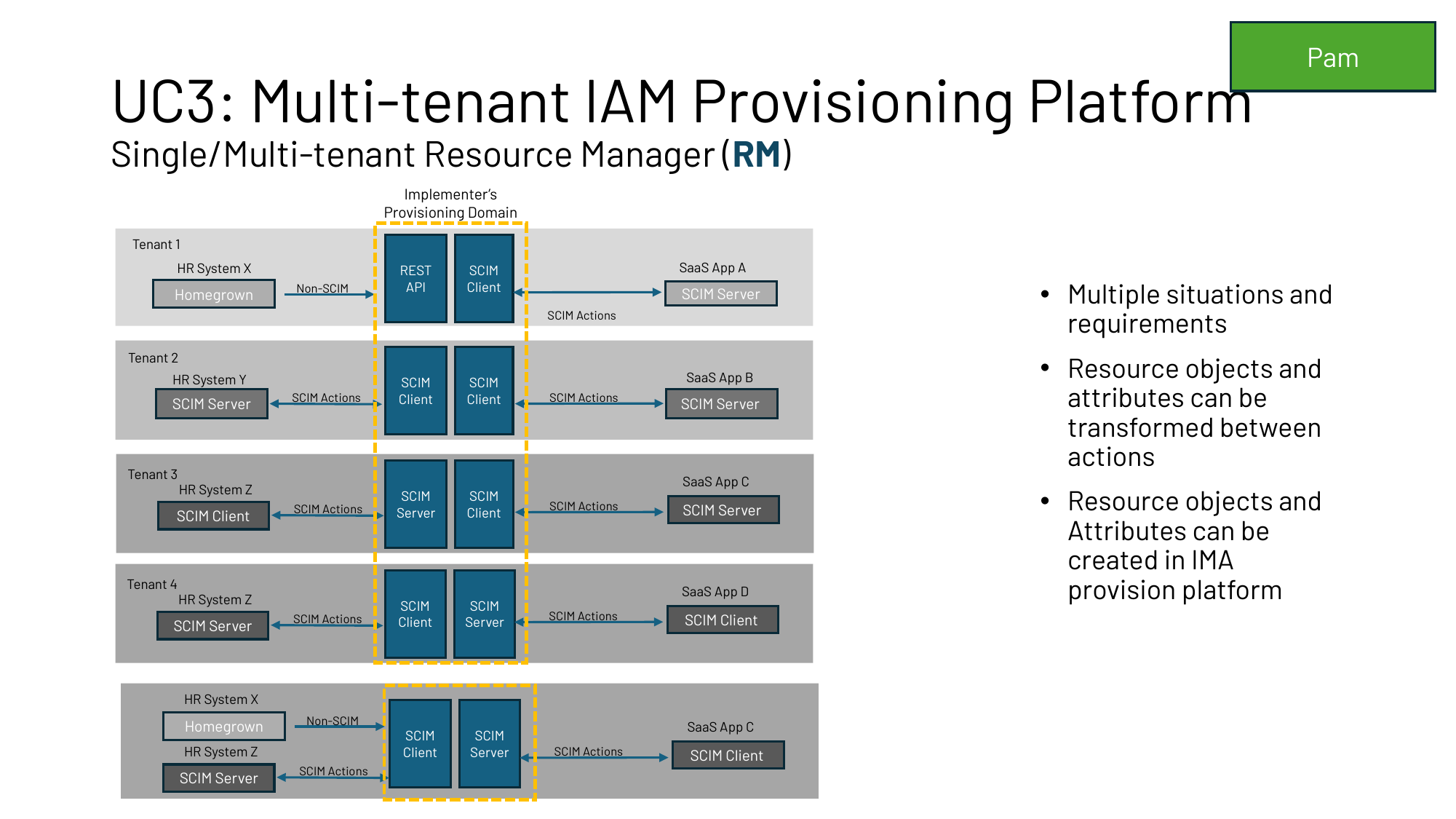

Pam
# UC3: Multi-tenant IAM Provisioning Platform Single/Multi-tenant Resource Manager (RM)
Implementer’s Provisioning Domain

Tenant 1
SCIM Client
REST API
SaaS App A
HR System X
Multiple situations and requirements
Resource objects and attributes can be transformed between actions
Resource objects and Attributes can be created in IMA provision platform

Non-SCIM
Homegrown
SCIM Server
SCIM Actions

Tenant 2
SCIM Client
SCIM Client
SaaS App B
HR System Y
SCIM Actions
SCIM Actions
SCIM Server
SCIM Server

Tenant 3
SCIM Client
SCIM Server
SaaS App C
HR System Z
SCIM Actions
SCIM Actions
SCIM Server
SCIM Client

Tenant 4
SCIM Server
SCIM Client
SaaS App D
HR System Z
SCIM Actions
SCIM Actions
SCIM Client
SCIM Server

HR System X

SCIM Server
SCIM Client
Non-SCIM
Homegrown
SaaS App C
HR System Z
SCIM Actions
SCIM Client
SCIM Actions
SCIM Server